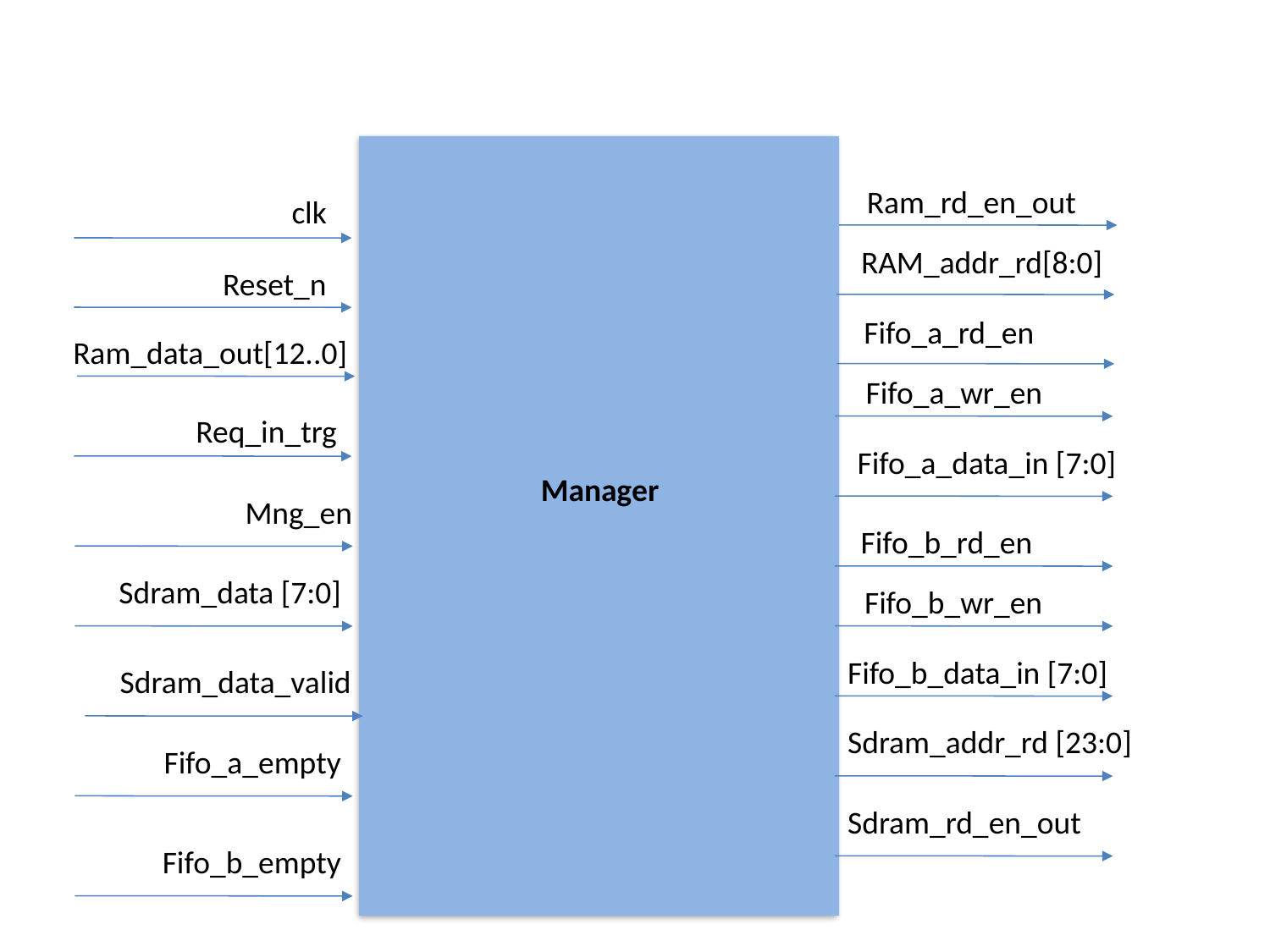

Ram_rd_en_out
clk
RAM_addr_rd[8:0]
Reset_n
Fifo_a_rd_en
Ram_data_out[12..0]
Fifo_a_wr_en
Req_in_trg
Fifo_a_data_in [7:0]
Manager
Mng_en
Fifo_b_rd_en
Sdram_data [7:0]
Fifo_b_wr_en
Fifo_b_data_in [7:0]
Sdram_data_valid
Sdram_addr_rd [23:0]
Fifo_a_empty
Sdram_rd_en_out
Fifo_b_empty